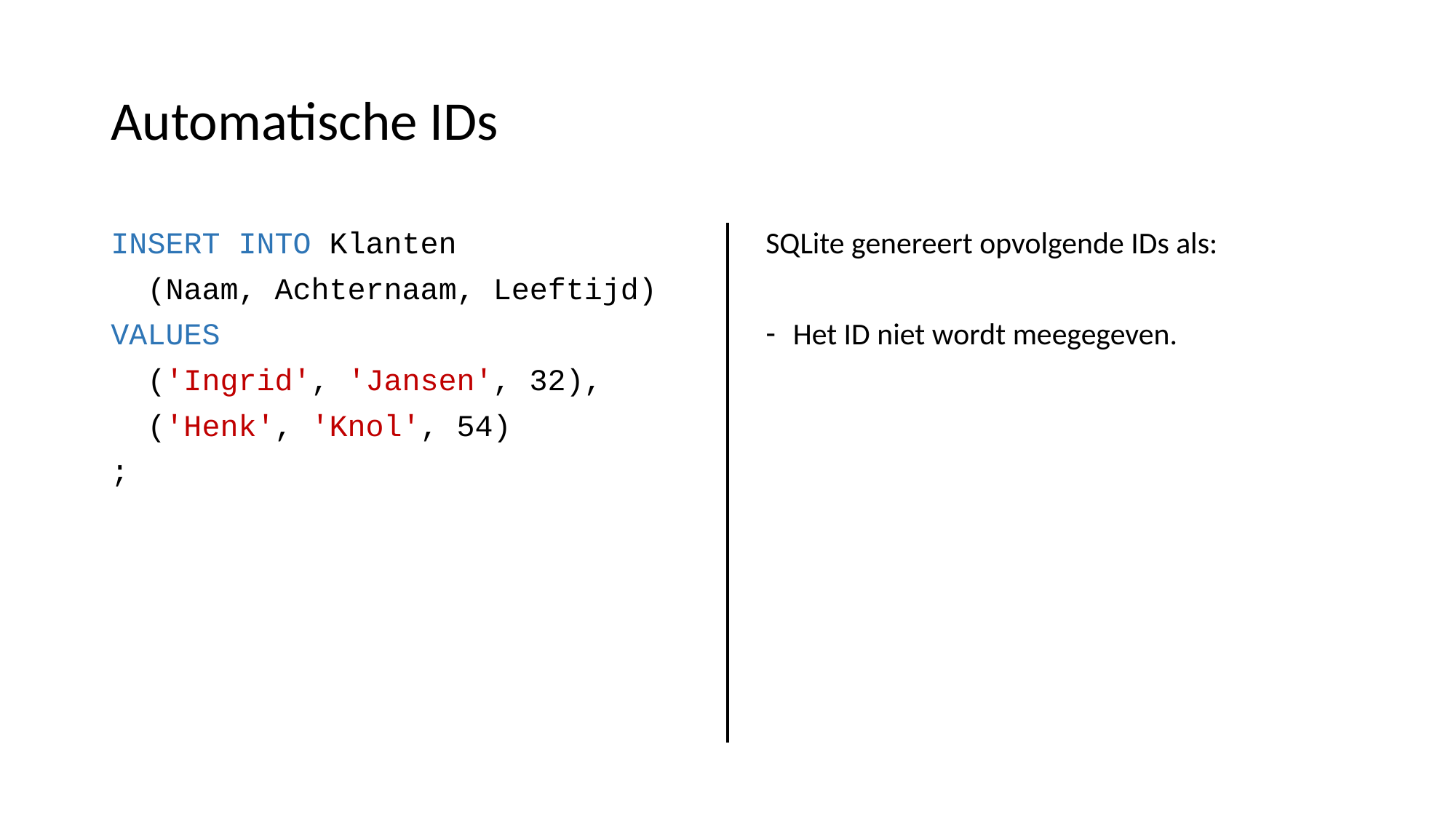

# Automatische IDs
INSERT INTO Klanten
  (Naam, Achternaam, Leeftijd)
VALUES
  ('Ingrid', 'Jansen', 32),
  ('Henk', 'Knol', 54)
;

SQLite genereert opvolgende IDs als:

Het ID niet wordt meegegeven.